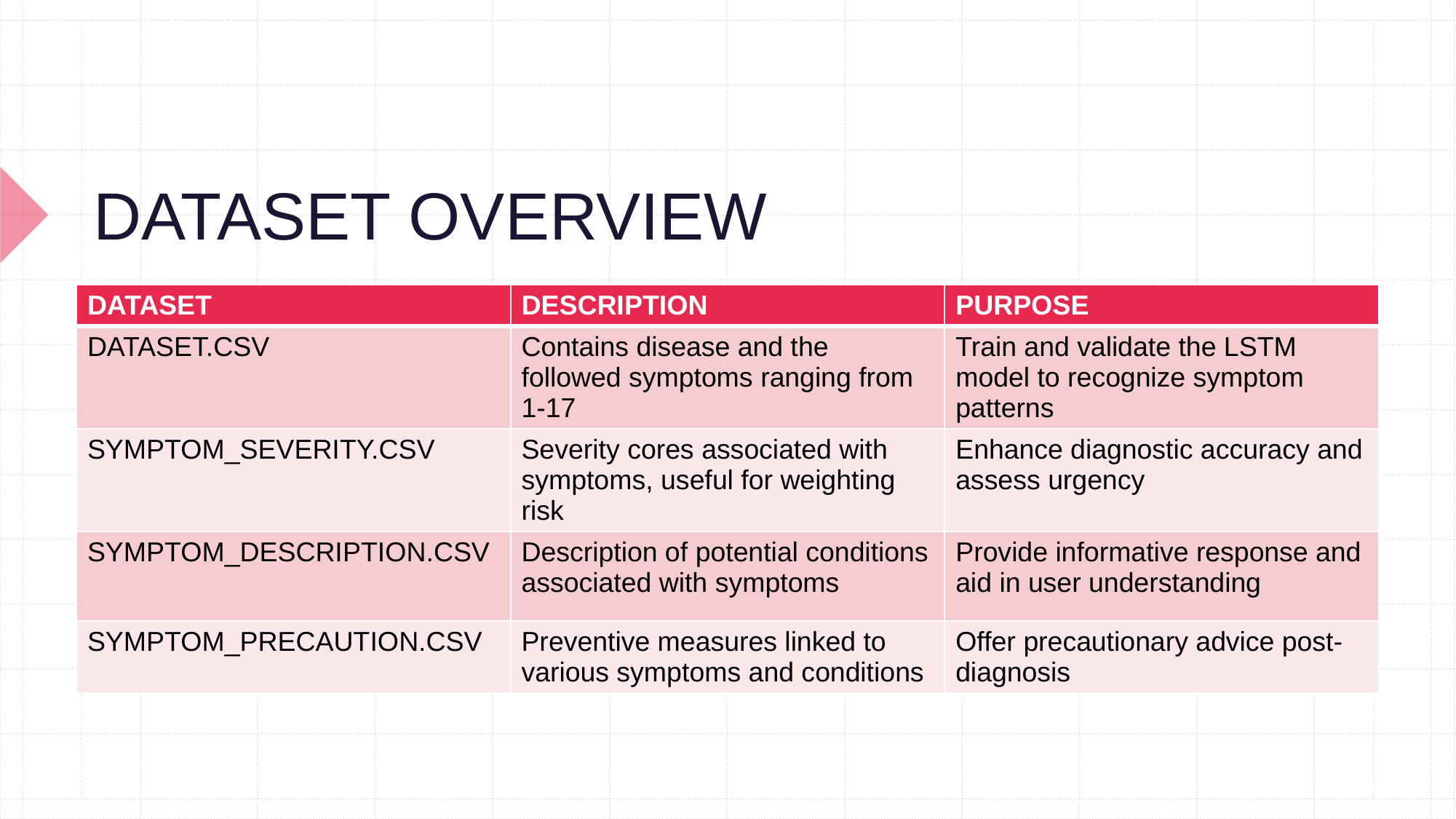

# DATASET OVERVIEW
| DATASET | DESCRIPTION | PURPOSE |
| --- | --- | --- |
| DATASET.CSV | Contains disease and the followed symptoms ranging from 1-17 | Train and validate the LSTM model to recognize symptom patterns |
| SYMPTOM\_SEVERITY.CSV | Severity cores associated with symptoms, useful for weighting risk | Enhance diagnostic accuracy and assess urgency |
| SYMPTOM\_DESCRIPTION.CSV | Description of potential conditions associated with symptoms | Provide informative response and aid in user understanding |
| SYMPTOM\_PRECAUTION.CSV | Preventive measures linked to various symptoms and conditions | Offer precautionary advice post-diagnosis |